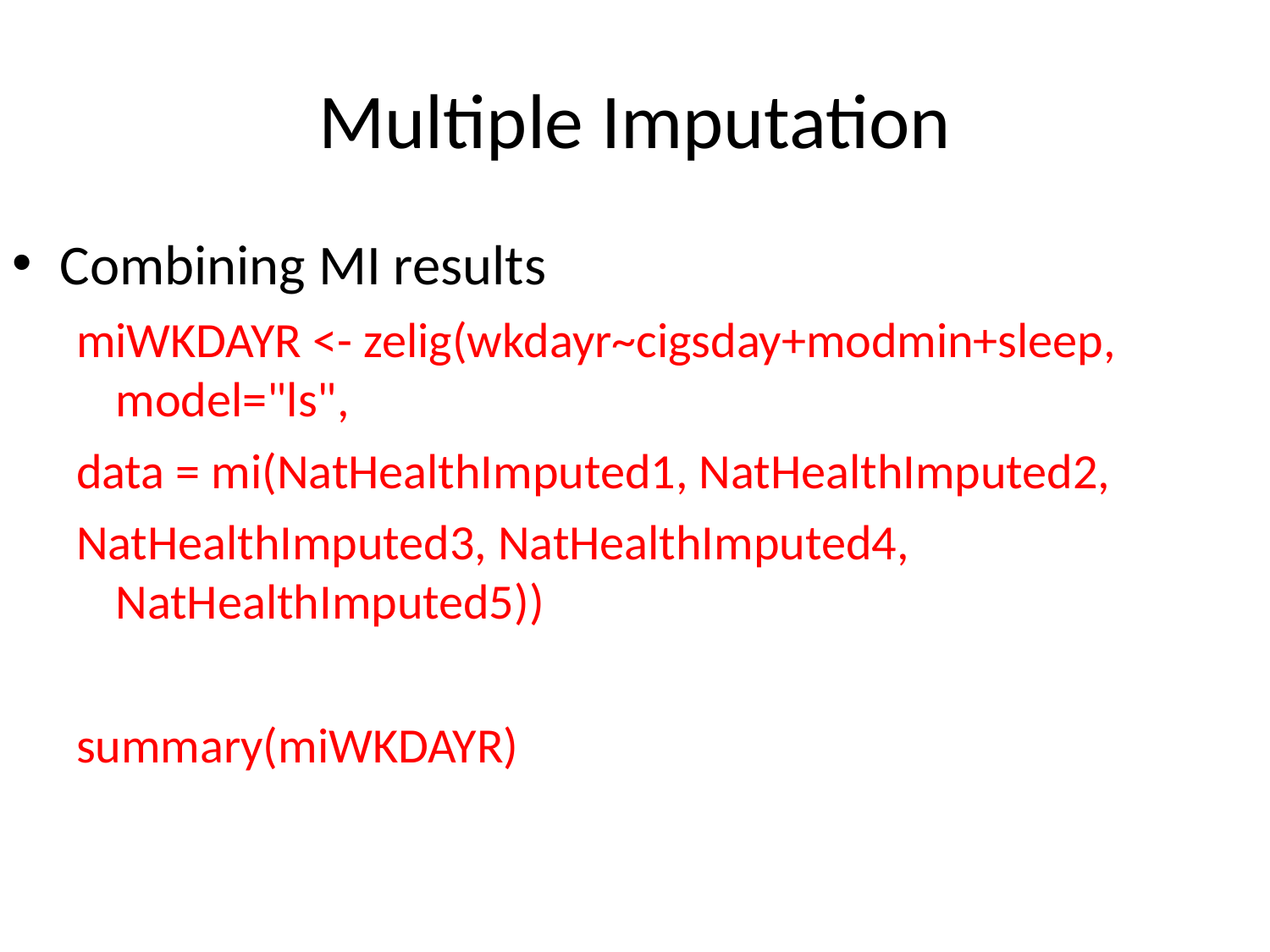

Multiple Imputation
Combining MI results
miWKDAYR <- zelig(wkdayr~cigsday+modmin+sleep, model="ls",
data = mi(NatHealthImputed1, NatHealthImputed2,
NatHealthImputed3, NatHealthImputed4, NatHealthImputed5))

summary(miWKDAYR)